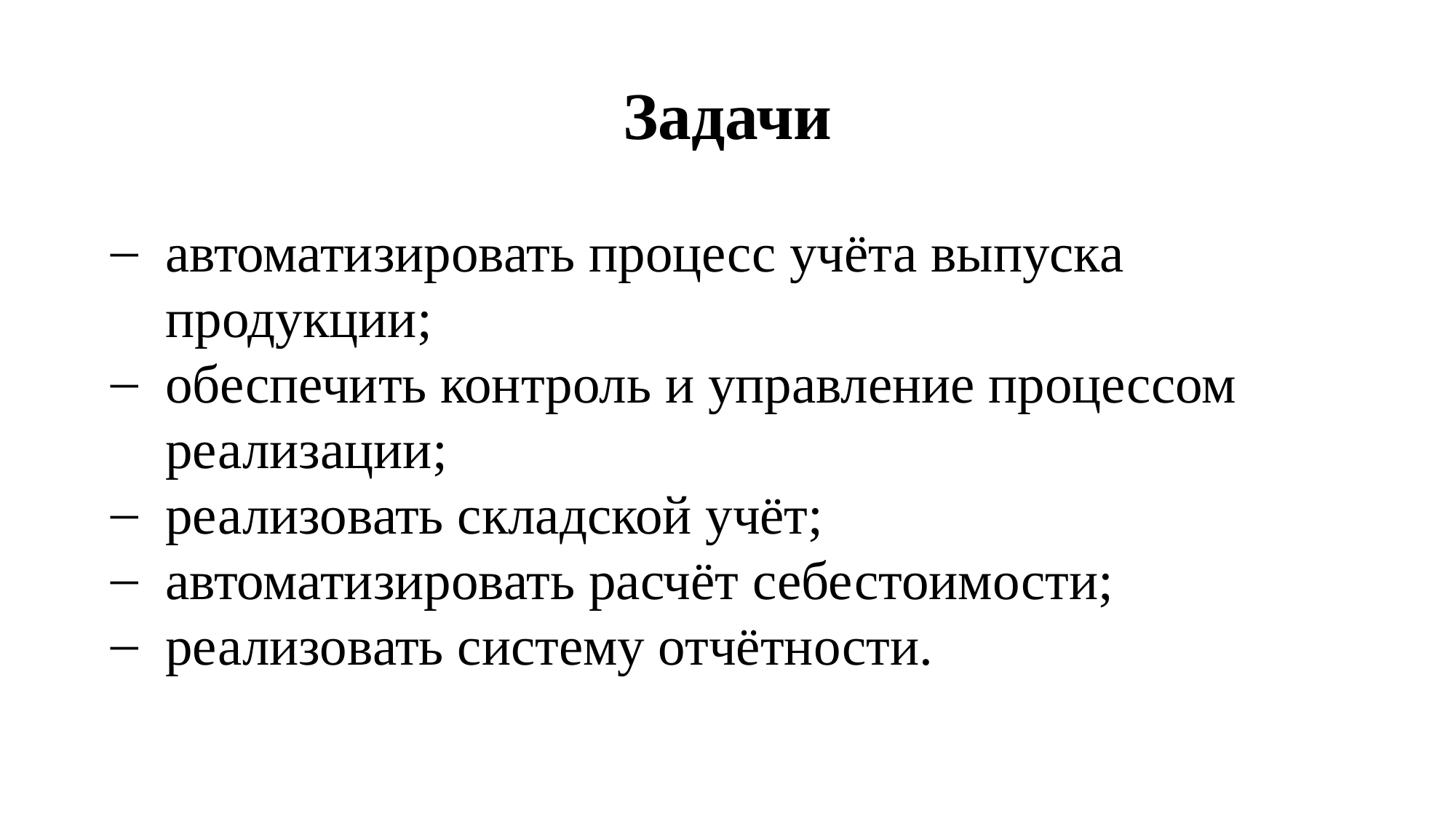

Задачи
автоматизировать процесс учёта выпуска продукции;
обеспечить контроль и управление процессом реализации;
реализовать складской учёт;
автоматизировать расчёт себестоимости;
реализовать систему отчётности.